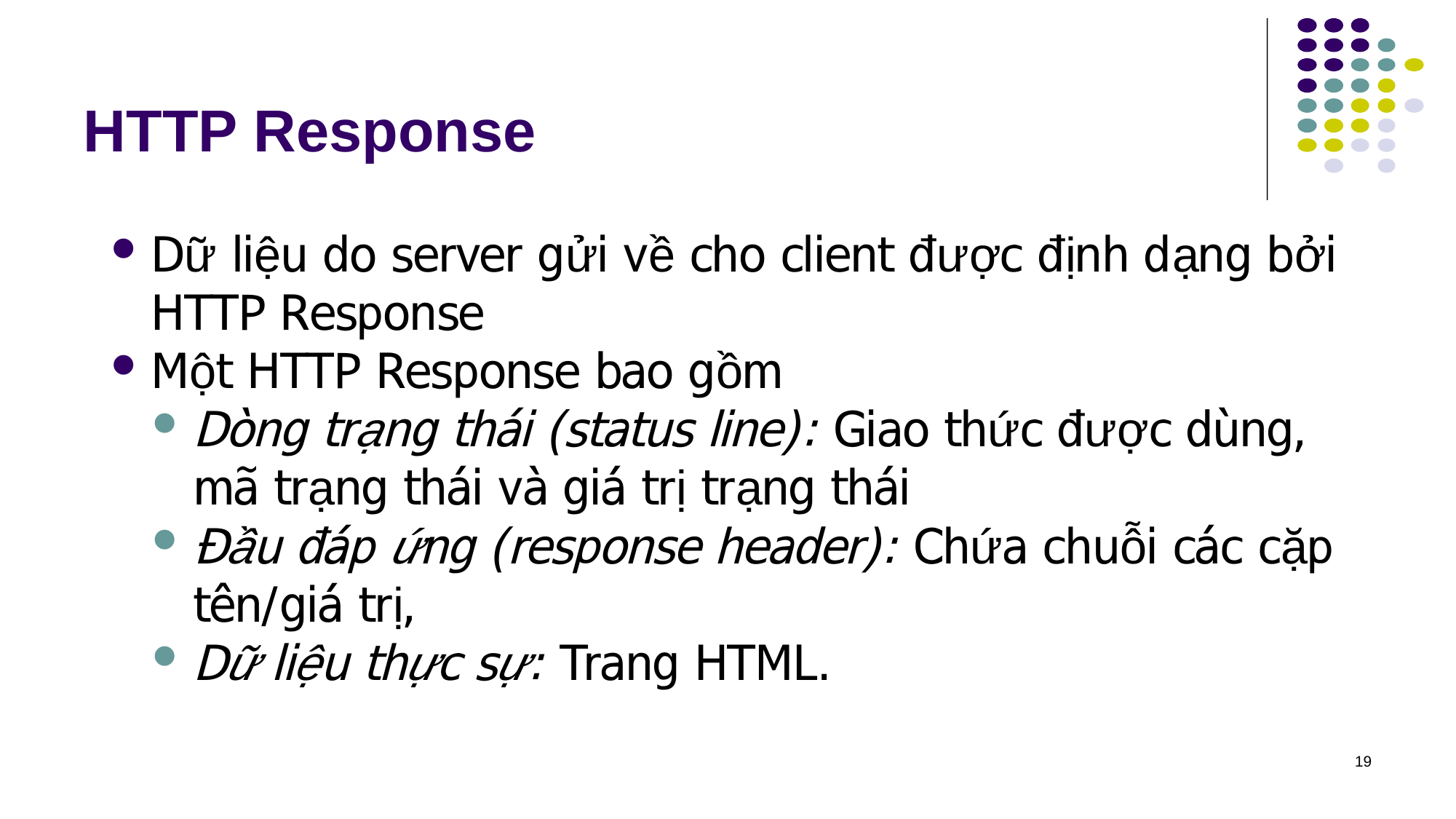

# HTTP Response
Dữ liệu do server gửi về cho client được định dạng bởi HTTP Response
Một HTTP Response bao gồm
Dòng trạng thái (status line): Giao thức được dùng, mã trạng thái và giá trị trạng thái
Đầu đáp ứng (response header): Chứa chuỗi các cặp tên/giá trị,
Dữ liệu thực sự: Trang HTML.
19